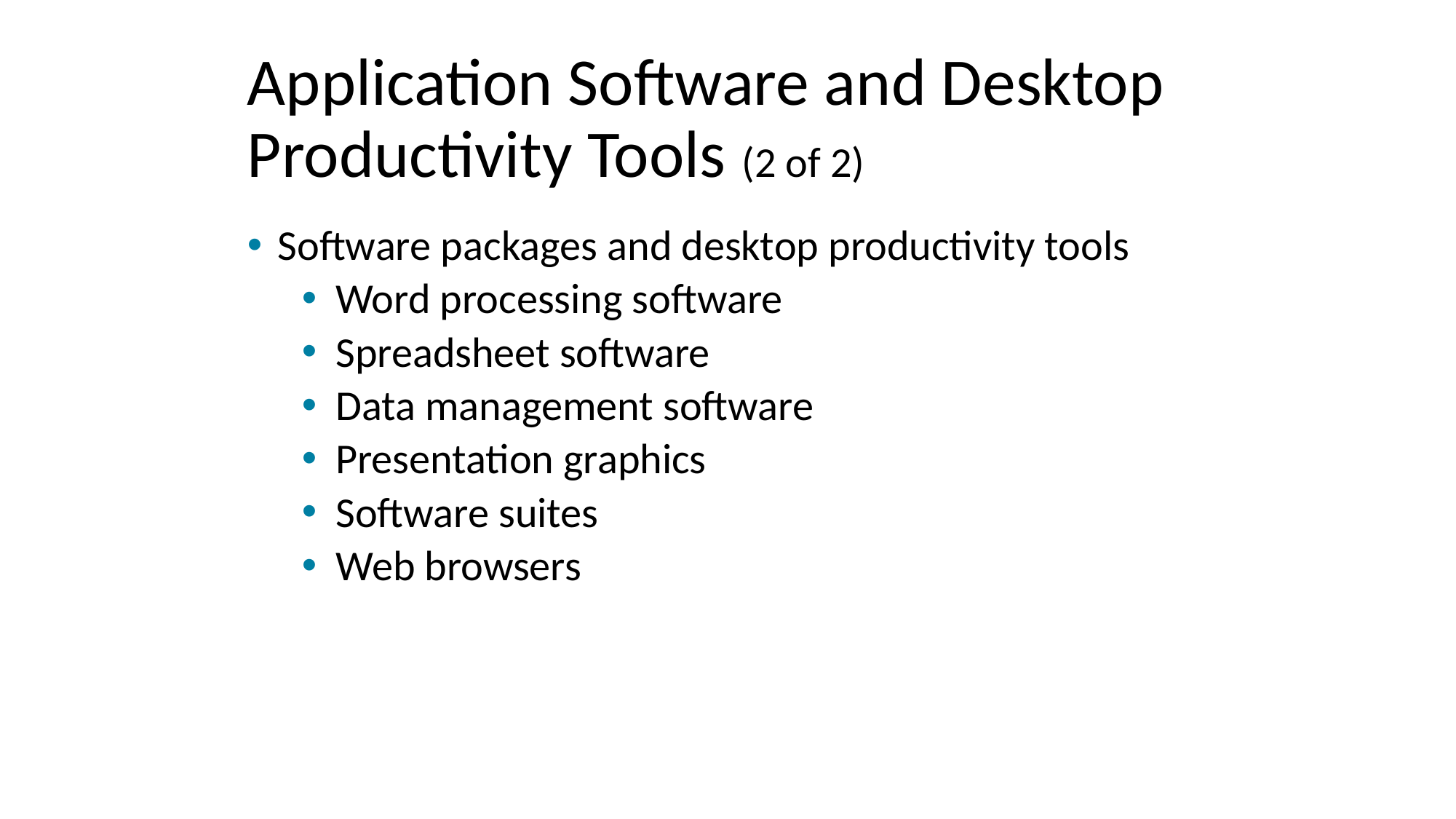

# Application Software and Desktop Productivity Tools (2 of 2)
Software packages and desktop productivity tools
Word processing software
Spreadsheet software
Data management software
Presentation graphics
Software suites
Web browsers